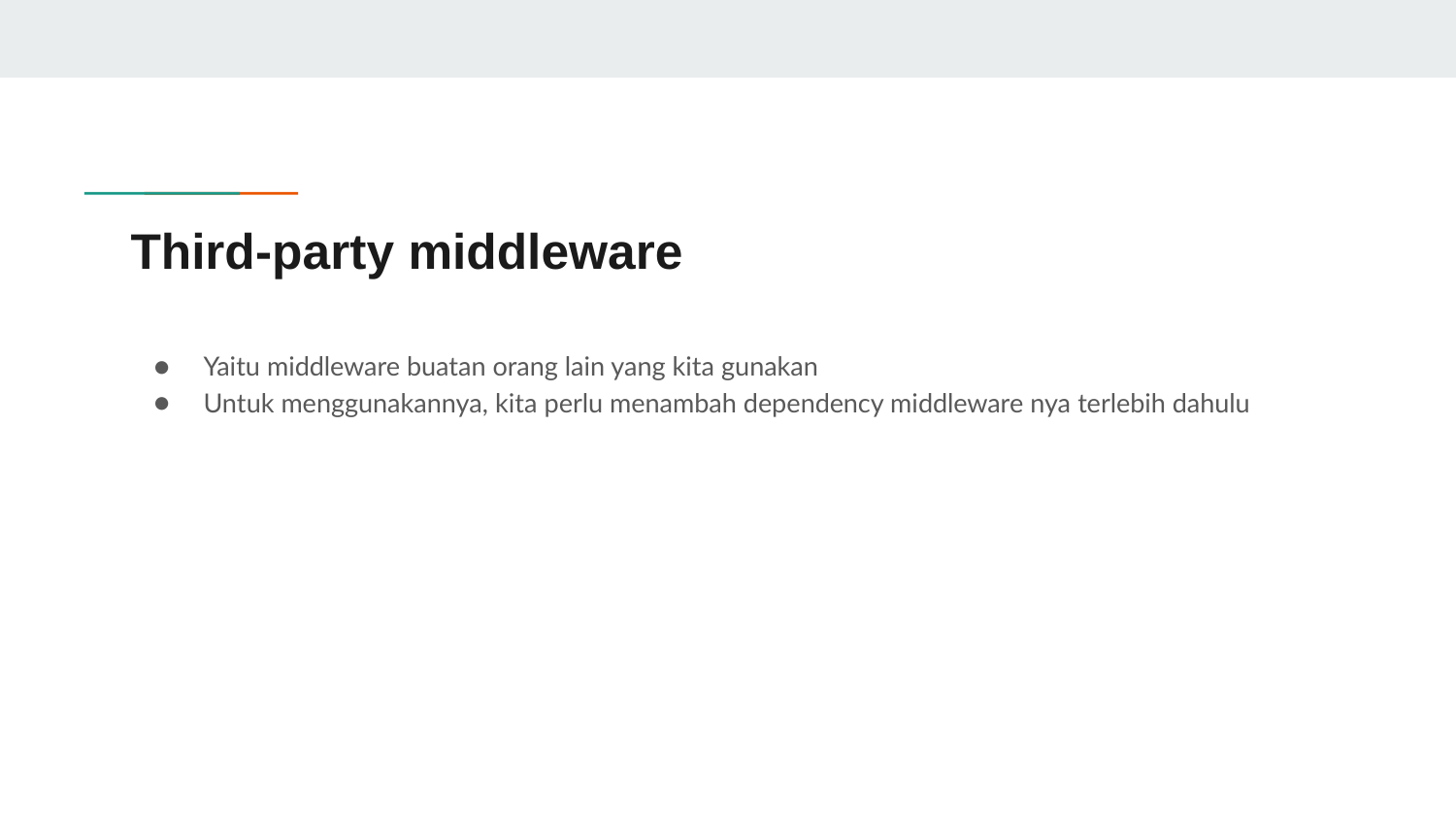

# Third-party middleware
Yaitu middleware buatan orang lain yang kita gunakan
Untuk menggunakannya, kita perlu menambah dependency middleware nya terlebih dahulu